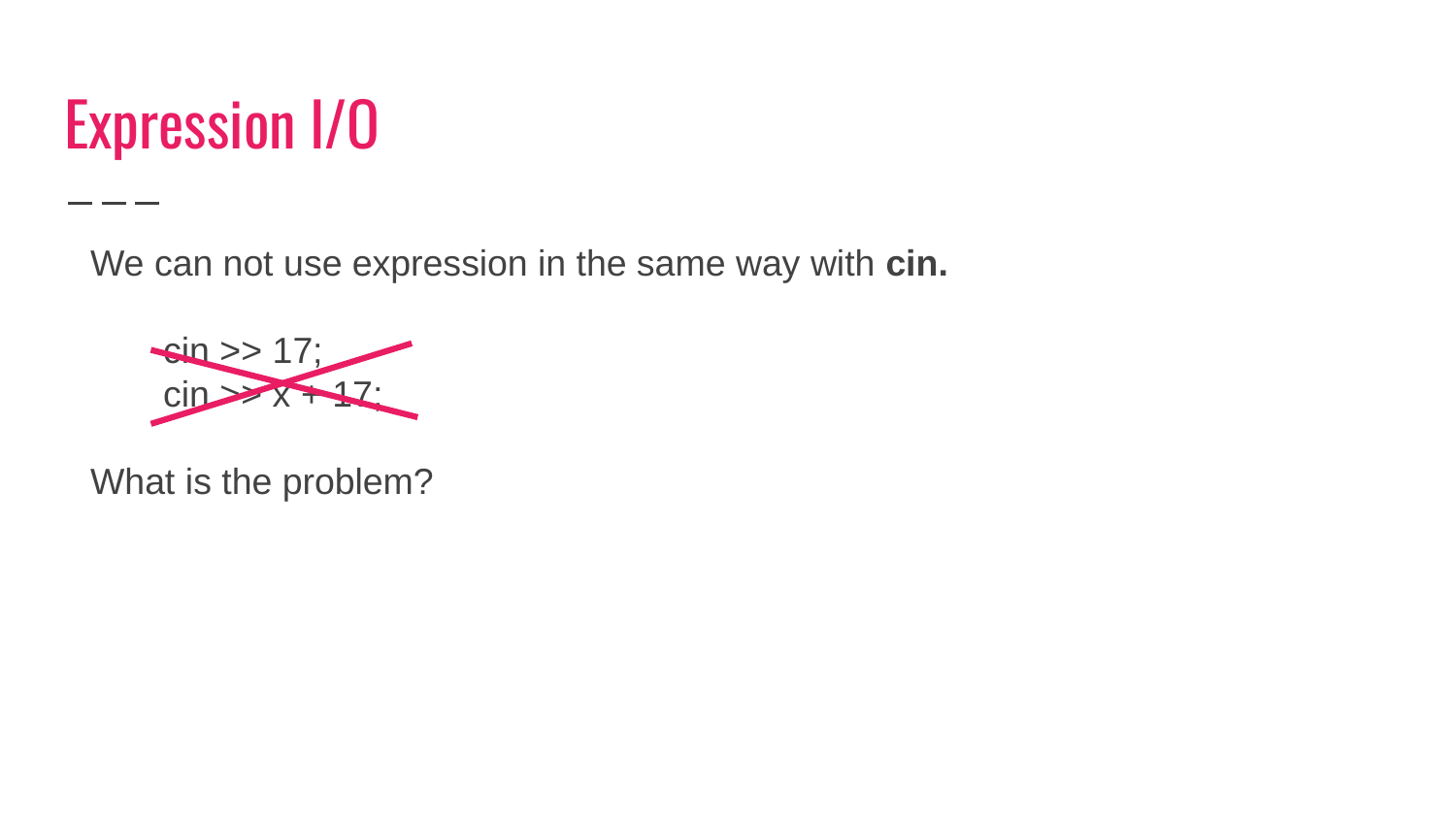

# Expression I/O
We can not use expression in the same way with cin.

cin >> 17;
cin >> x + 17;

What is the problem?